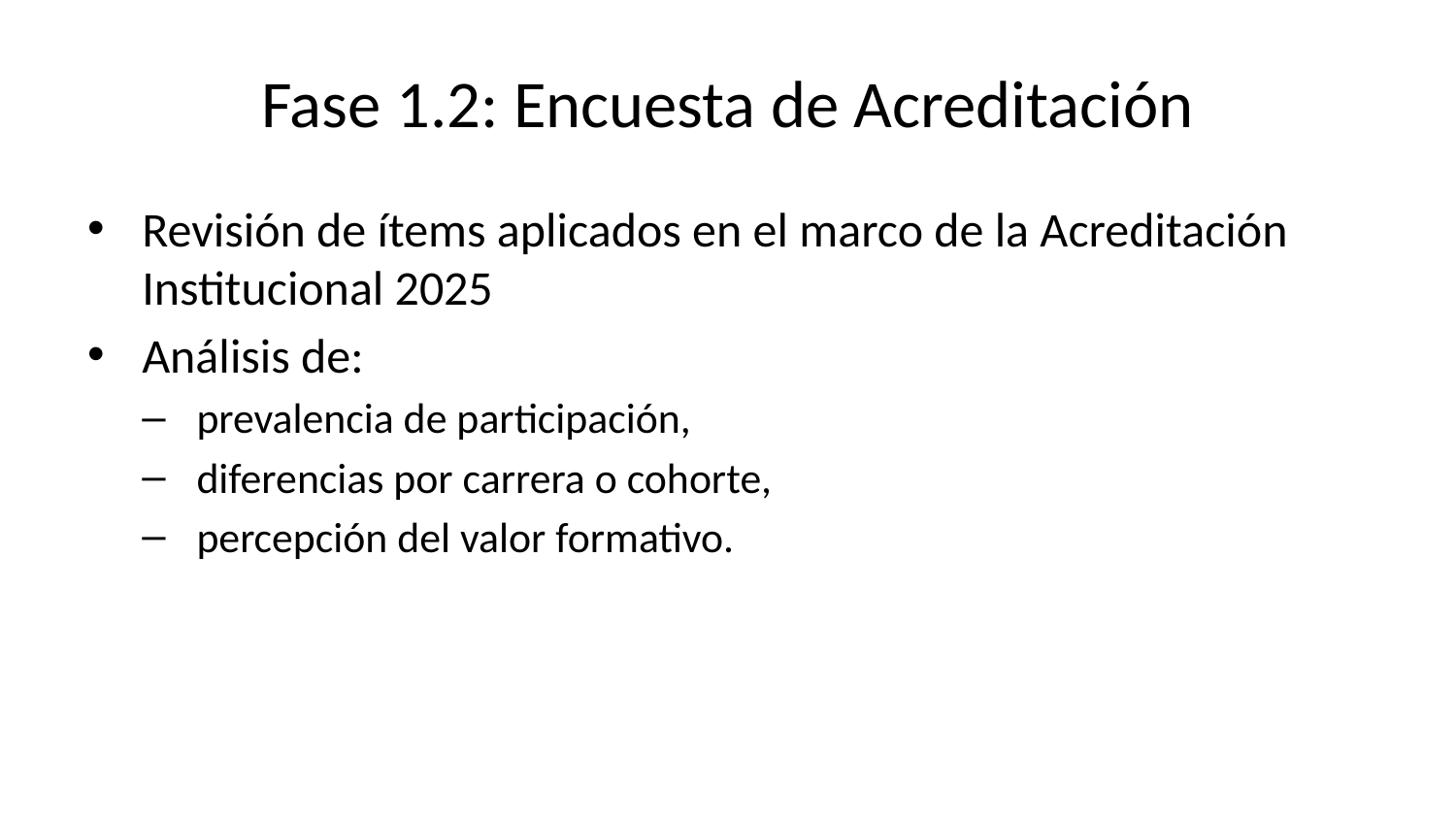

# Fase 1.2: Encuesta de Acreditación
Revisión de ítems aplicados en el marco de la Acreditación Institucional 2025
Análisis de:
prevalencia de participación,
diferencias por carrera o cohorte,
percepción del valor formativo.